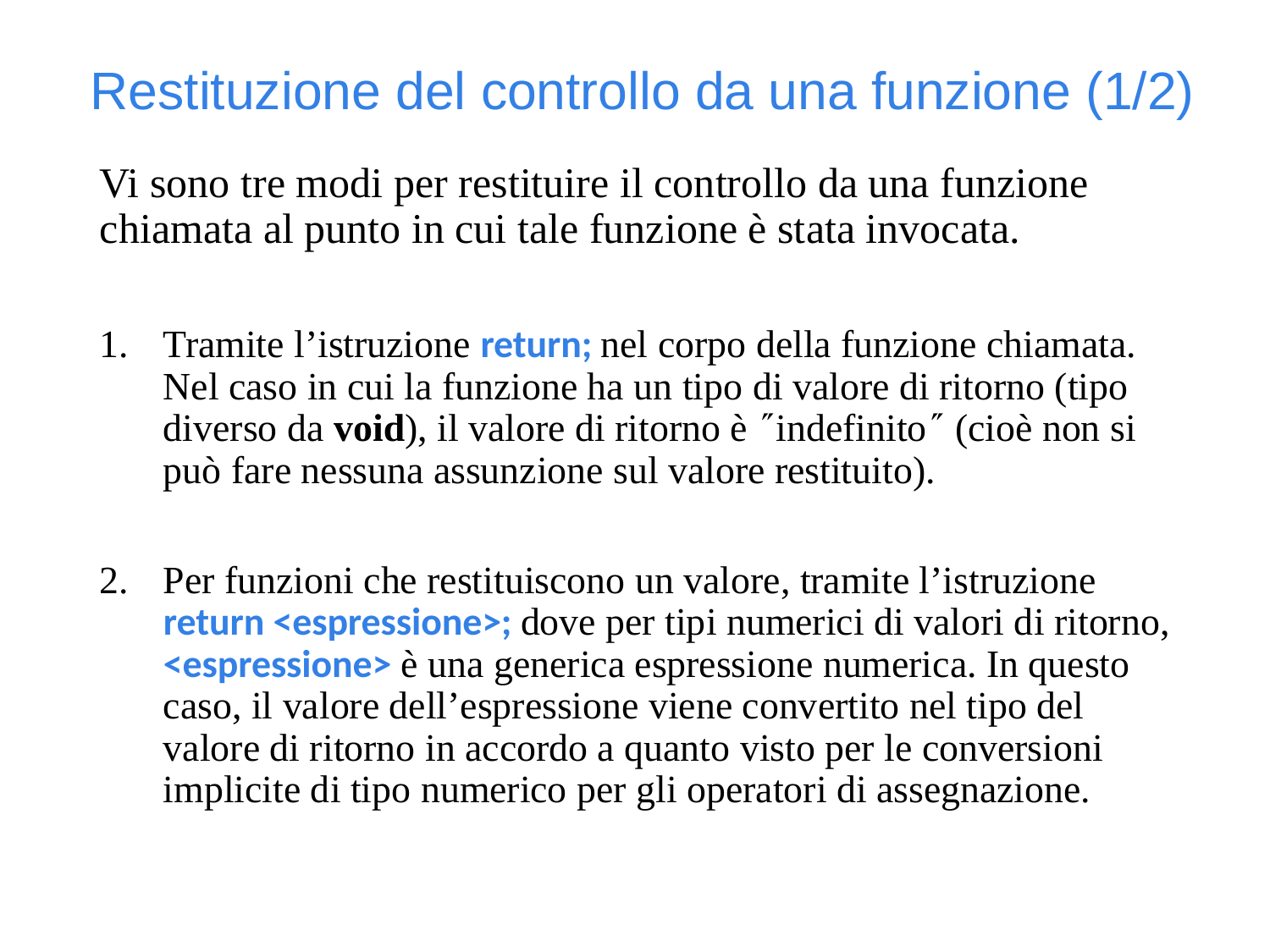

Restituzione del controllo da una funzione (1/2)

Vi sono tre modi per restituire il controllo da una funzione chiamata al punto in cui tale funzione è stata invocata.

Tramite l’istruzione return; nel corpo della funzione chiamata. Nel caso in cui la funzione ha un tipo di valore di ritorno (tipo diverso da void), il valore di ritorno è ″indefinito″ (cioè non si può fare nessuna assunzione sul valore restituito).

Per funzioni che restituiscono un valore, tramite l’istruzione return <espressione>; dove per tipi numerici di valori di ritorno, <espressione> è una generica espressione numerica. In questo caso, il valore dell’espressione viene convertito nel tipo del valore di ritorno in accordo a quanto visto per le conversioni implicite di tipo numerico per gli operatori di assegnazione.